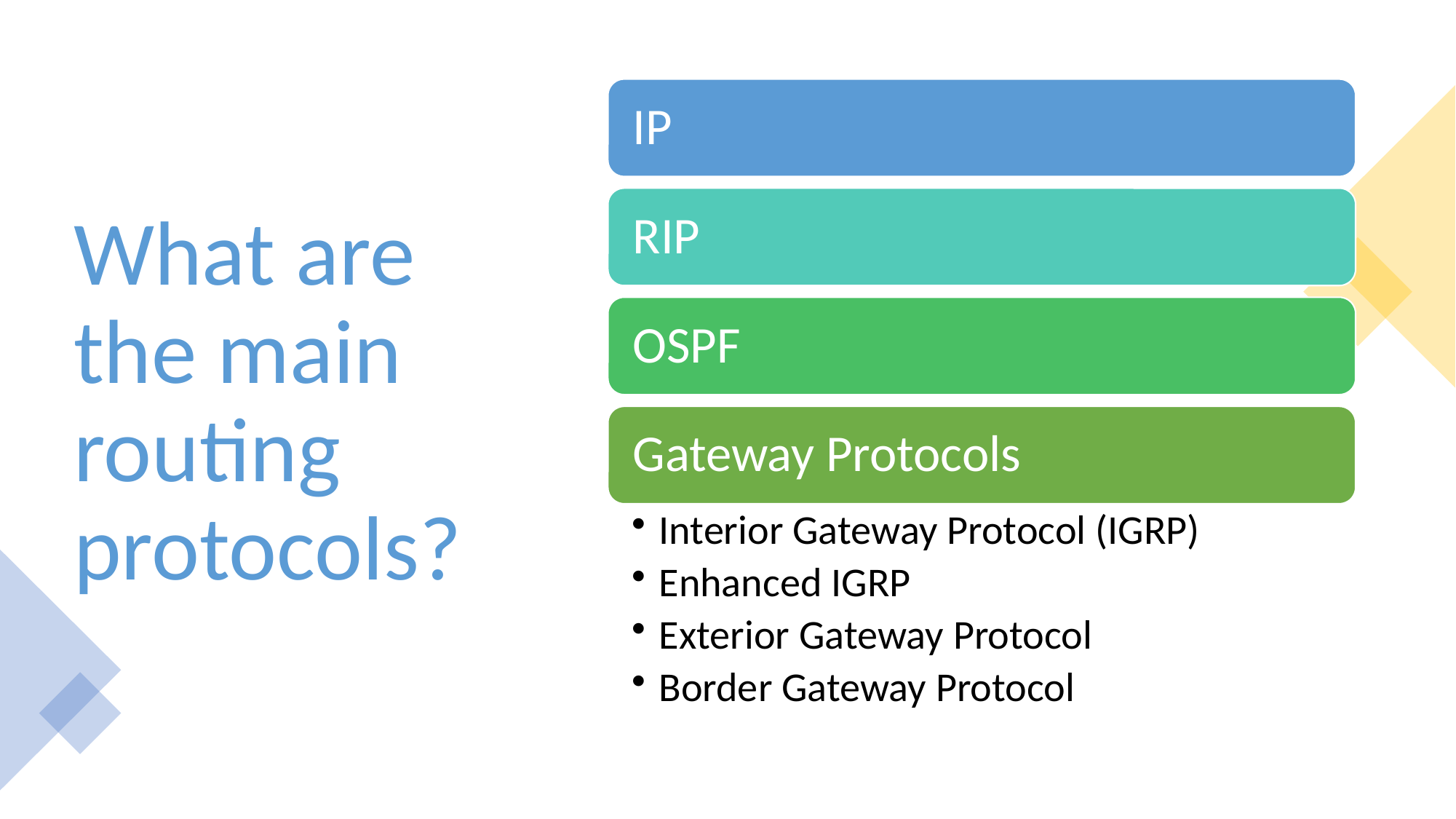

# What are the main routing protocols?
IP
RIP
OSPF
Gateway Protocols
Interior Gateway Protocol (IGRP)
Enhanced IGRP
Exterior Gateway Protocol
Border Gateway Protocol